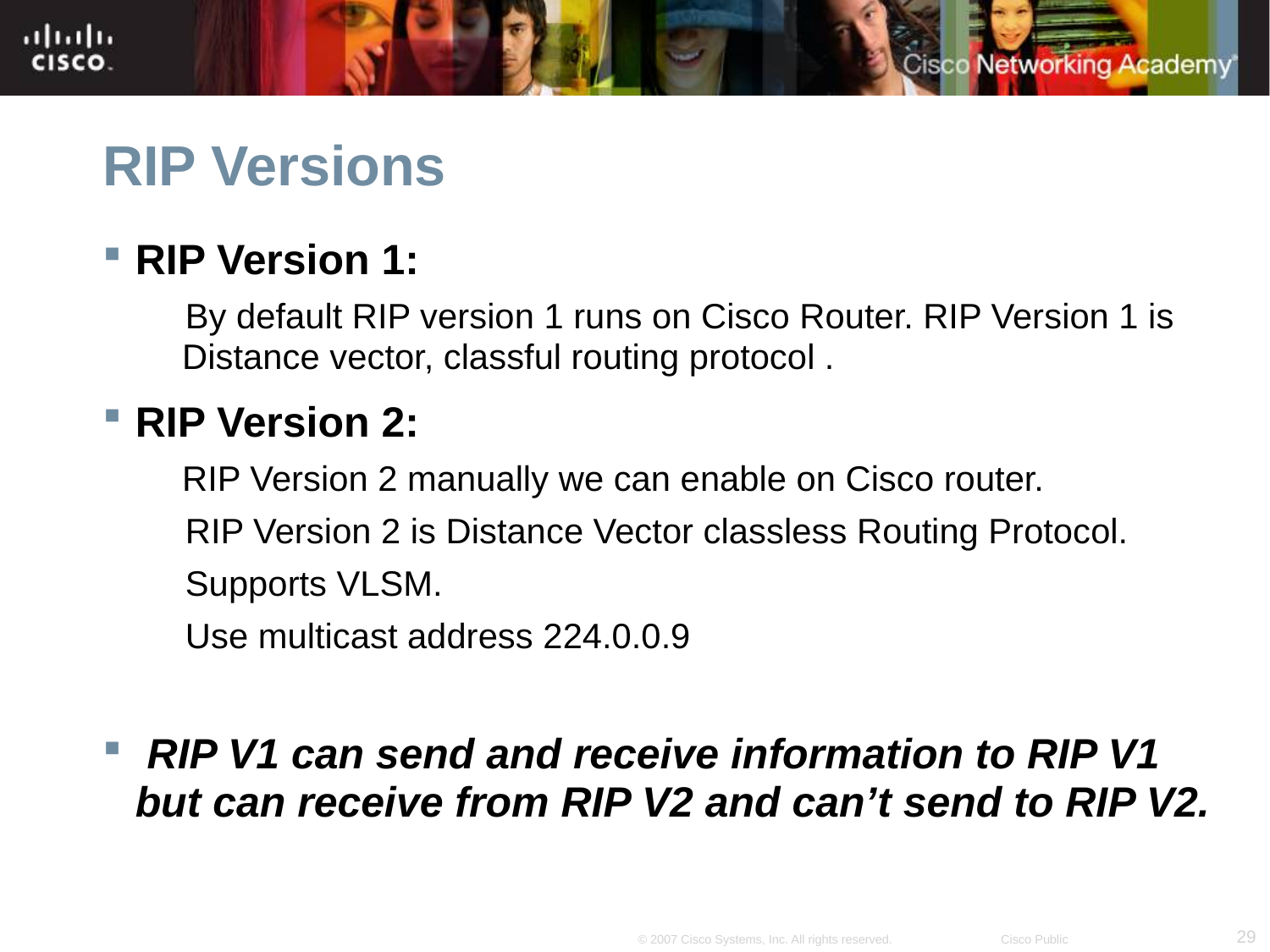

# RIP Versions
RIP Version 1:
  By default RIP version 1 runs on Cisco Router. RIP Version 1 is Distance vector, classful routing protocol .
RIP Version 2:
	RIP Version 2 manually we can enable on Cisco router.
  RIP Version 2 is Distance Vector classless Routing Protocol.
  Supports VLSM.
  Use multicast address 224.0.0.9

 RIP V1 can send and receive information to RIP V1 but can receive from RIP V2 and can’t send to RIP V2.